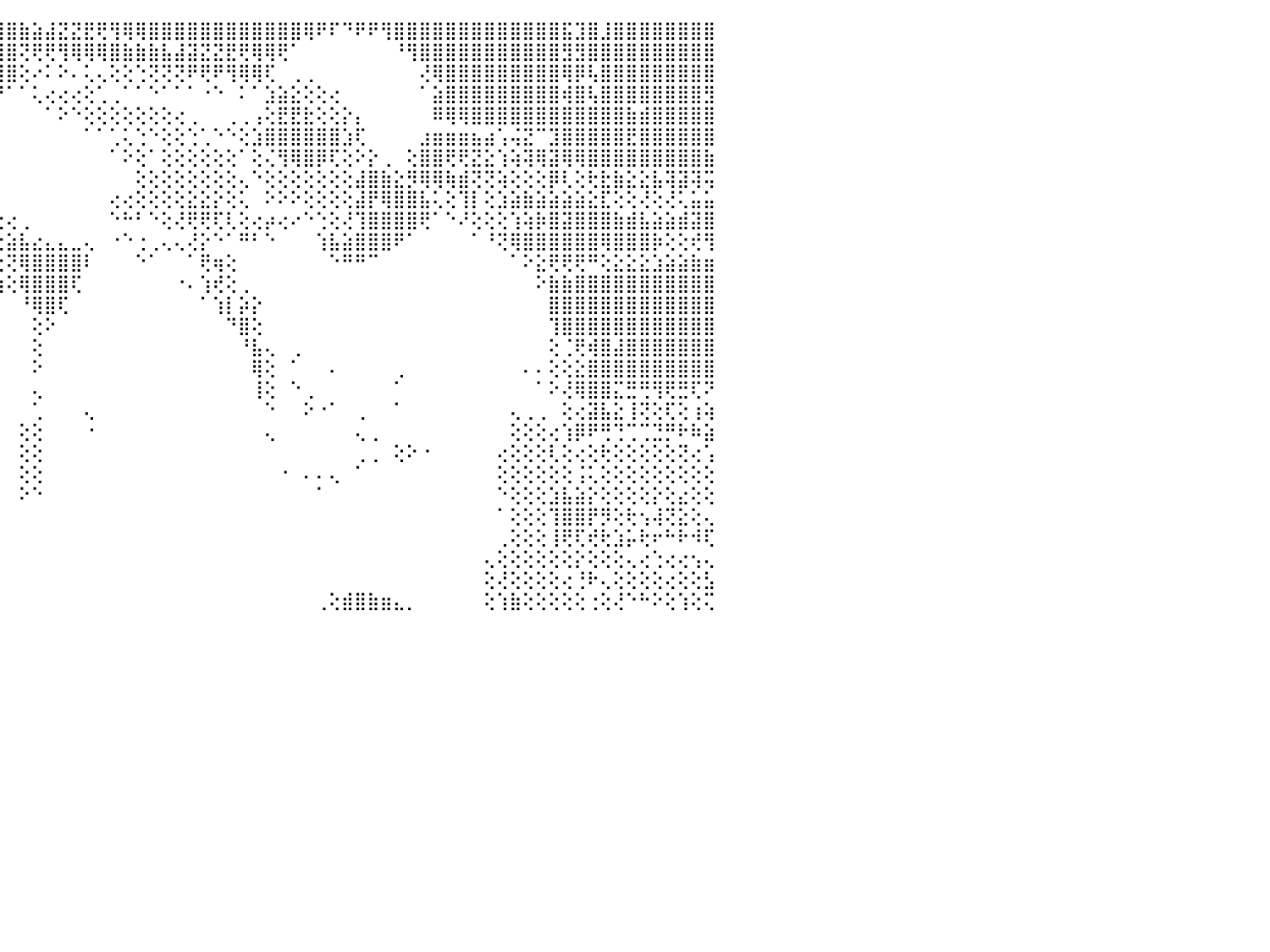

⣵⣥⣿⣿⣿⣿⣿⣿⣿⣿⣿⣿⣿⣿⣿⡿⢿⢟⠝⢕⢕⢕⢅⢕⢕⢕⢕⢕⢕⢕⢕⢕⢼⣷⣿⣿⣿⣿⣿⢿⢿⡿⢕⡕⣸⣿⣷⣵⣼⣝⣝⣟⢟⢻⢿⢿⣿⣿⣿⣿⣿⣿⣿⣿⣿⣿⣿⣿⢿⠟⠏⠙⠟⠟⢻⣿⣿⣿⣿⣿⣿⣿⣿⣿⣿⣿⣿⣿⣯⣹⣿⣸⣿⣿⣿⣿⣿⣿⣿⣿⠀
⣿⣿⣿⣿⣿⢿⢿⢟⢟⠟⢝⢙⢝⢅⢅⢔⢔⢕⢕⢕⢕⢕⢕⢕⢕⢕⢕⢁⢁⠁⠀⢕⢜⣗⣿⣿⣿⣿⣿⢕⠄⢕⢕⣿⣿⣿⢝⢟⢟⢻⢿⢿⢿⣿⣷⣷⣷⣧⣼⣽⣝⣝⣟⢟⢿⢿⢟⠁⠀⠀⠀⠀⠀⠀⠀⠘⢻⣿⣿⣿⣿⣿⣿⣿⣿⣿⣿⣿⣻⣻⣿⣿⣿⣿⣿⣿⣿⣿⣿⣿⠀
⢟⢟⢙⢑⢕⢅⢔⢔⢕⢕⢕⢕⢕⢕⢕⢕⢕⢕⢄⢄⠕⠕⠕⠕⠕⠕⠕⠕⠁⠀⠀⠅⢸⣿⣿⣿⣿⣿⣿⢕⠁⢕⢕⣿⣹⣿⢕⠔⠅⠕⠄⢅⢄⢕⢕⢑⢝⢝⢝⠟⢟⠟⢻⢿⢿⢏⠀⢀⢀⠀⠀⠀⠀⠀⠀⠀⠀⢜⢿⣿⣿⣿⣿⣿⣿⣿⣿⣿⢿⡿⢧⣿⣿⣿⣿⣿⣿⣿⣿⣿⠀
⢕⢕⢕⢕⢕⢕⢅⠀⠁⠕⠑⠑⠑⠑⢕⠱⣧⡕⢕⢕⠀⠀⠀⠀⠀⠀⠀⢀⠀⢀⠀⢀⣸⣿⣿⣿⣿⣿⣿⢕⢄⣅⢕⠞⠘⠁⠁⢅⢔⢔⢔⢕⢁⢀⠁⠁⠑⠁⠁⠁⠐⠑⠀⠅⠁⣱⣵⣕⢕⢕⢔⠀⠀⠀⠀⠀⠀⠁⣵⣿⣿⣿⣿⣿⣿⣿⣿⣿⢾⣿⢧⣿⣿⣿⣿⣿⣿⣿⣿⣻⠀
⢕⢕⢕⢕⢕⢕⢕⢔⢀⠀⠀⢀⢄⣄⡅⢨⣿⣿⣷⢕⢔⢄⢔⢄⢔⢕⢔⢅⢄⢕⢕⢿⢿⡿⣿⣿⣿⣿⣿⢕⠑⠁⠁⠀⠀⠀⠀⠀⠁⠕⠑⢕⢕⢕⢕⢕⢕⢕⢔⢀⠀⠀⢀⢀⢠⢕⣟⣟⣗⢕⢕⡕⡄⠀⠀⠀⠀⠀⠿⢿⢿⣿⣿⣿⣿⣿⣿⣿⣿⣿⣿⣿⣿⣷⣾⣿⣿⣿⣿⣿⠀
⢕⣕⣕⢕⢕⢕⢕⢕⢳⠗⠕⢕⢕⠛⢛⢕⢸⣿⣿⢕⢅⢄⢄⢄⣴⣶⣦⡕⢕⢕⢕⢔⢸⡷⣿⣿⣿⣿⡏⠁⠀⠀⠀⠀⠀⠀⠀⠀⠀⠀⠀⠁⠁⢁⢅⢑⠑⢕⢕⢑⢁⠑⠑⢕⣱⣿⣿⣿⣿⣿⣿⣱⢏⠀⠀⠀⠀⣰⣶⣶⣶⣦⣴⢡⢬⣝⠉⣹⣿⣿⣿⣿⣿⣟⣿⣿⣿⣿⣿⣿⠀
⣜⣛⣿⡕⢕⢕⢕⢕⢕⢕⢕⢕⢕⢔⢑⢕⢜⣝⣕⡕⢕⢕⢕⢕⣿⣿⣿⢇⢕⢕⢕⢕⢕⢕⣼⣿⣿⣿⢕⠀⠀⠀⠀⠀⠀⠀⠀⠀⠀⠀⠀⠀⠀⠁⠕⢕⠁⢕⢕⢕⢕⢕⢕⠁⢕⢌⢻⢿⣿⡿⢏⢕⠕⡕⢀⠀⢕⣿⣿⢟⢟⣝⣕⢱⢵⢽⢿⣽⢿⢿⣿⣿⣿⣿⣿⣿⣿⣿⣿⣷⠀
⢙⢙⢛⢟⢵⢵⢵⢵⣵⣵⡵⠵⠵⠕⢄⣕⢕⢻⢿⢇⢕⢕⢕⢕⢏⢟⢇⢕⢕⢕⢕⢕⢕⢈⣿⣿⣿⣿⡇⣄⢀⠀⠀⠀⠀⠀⠀⠀⠀⠀⠀⠀⠀⠀⠀⢕⢕⢕⢕⢕⢕⢕⢕⢄⠑⢕⢕⢕⢕⢕⢕⢕⣼⣿⣷⣕⡻⢿⢿⢷⣾⢝⢝⢵⢕⢕⢕⡿⢇⢕⢗⣗⣷⣕⣕⣧⢽⣽⢽⢭⠀
⢕⣵⡵⢕⣅⣅⣁⣴⡾⢿⣇⣔⢄⠀⠀⠀⠑⢕⢕⢕⢕⠑⢕⢁⢅⢅⢅⢅⢕⢕⢕⢑⢕⢔⣿⣿⣿⣿⣷⣿⡇⠀⢀⢢⠀⠀⠀⠀⠀⠀⠀⠀⠀⢔⢔⢕⢕⢕⢕⣕⣕⡕⢕⢅⠀⠕⠕⠕⢕⢕⢕⢕⣼⡟⢿⣿⣿⣧⢅⢕⢹⡇⢕⣱⣵⣷⣵⣵⣵⣵⣕⣏⢕⢕⢜⢕⢜⢅⣥⣥⠀
⢺⣿⣿⣿⣿⣿⣿⣿⣿⣾⣿⣾⣿⣿⣷⣿⣧⣥⣵⢕⢕⡐⣿⣶⡕⢕⢕⠕⢑⢕⠁⠀⢱⠑⣿⣿⣿⣿⡿⣿⡇⠕⣿⡕⢕⢔⢀⠀⠀⠀⠀⠀⠀⠑⠓⠃⠑⢕⢜⢟⢟⢏⢇⢕⢔⡴⢔⠔⠑⢑⢕⢜⢹⣿⣿⣿⣿⢟⠁⠑⠜⢕⢕⢕⢱⢵⡷⣿⣽⣿⣿⣿⣷⣾⣧⣵⣵⣾⣽⣿⠀
⠑⠜⢿⢿⢿⠇⠘⠿⠿⢿⢿⣿⣿⣿⣿⣿⣿⣿⡿⢕⠈⠹⠟⠻⣕⡕⠔⡤⠀⠀⠀⢐⢔⢜⢸⣿⣿⣕⡑⢘⢻⢿⣯⢕⢕⣵⣧⣔⣄⣄⣀⢄⠀⠐⠑⢐⢀⢄⢄⢜⡕⠑⠁⠛⠃⠑⠀⠀⠀⢱⣧⣵⣿⣿⣿⠟⠁⠀⠀⠀⠀⠁⠘⢝⢿⣿⣿⣿⣿⣿⣿⢿⣿⣿⣿⡷⢕⢕⢞⢻⠀
⢄⢀⠀⠄⠄⠄⠀⠀⠀⠐⠐⠐⠐⠐⠐⠐⠐⠐⢔⢕⡔⢄⢄⢅⢍⢀⠀⠀⠀⠄⠀⢀⢸⣵⣇⡕⢑⢕⢕⢕⠕⢜⢕⢕⢕⢝⢿⣿⣿⣿⣿⠇⠀⠀⠀⠑⠁⠀⠀⠁⢟⢶⢕⠀⠀⠀⠀⠀⠀⠀⠑⠛⠛⠉⠀⠀⠀⠀⠀⠀⠀⠀⠀⠀⠁⠕⣕⢟⢟⢟⠛⢕⣕⣕⣕⣱⣵⣵⣷⣶⠀
⢓⣵⣵⣴⣔⢄⢄⢄⢀⢀⢀⢀⢄⢄⢄⢄⢄⢄⢕⢇⢕⢕⢳⣵⣵⣵⣵⣵⣔⣔⢕⢕⢕⢙⡛⠻⢥⢅⢑⢑⢀⢕⢕⢕⢱⢕⢿⣿⣿⣿⢏⠀⠀⠀⠀⠀⠀⠀⠐⠄⢱⢞⢕⢀⠀⠀⠀⠀⠀⠀⠀⠀⠀⠀⠀⠀⠀⠀⠀⠀⠀⠀⠀⠀⠀⠀⠕⣷⣷⣿⣿⣿⣿⣿⣿⣿⣿⣿⣿⣿⠀
⣶⣿⣿⣿⣿⣷⣷⣷⣷⣷⣷⣷⣷⣷⣷⣷⣷⣧⣷⢕⠀⠁⠑⢹⣿⣿⣿⣿⣿⣿⣷⢧⢕⢕⢅⢅⢄⢄⢔⣕⡕⢕⢕⢕⠁⠀⠘⢿⣿⢏⠀⠀⠀⠀⠀⠀⠀⠀⠀⠀⠁⢱⡇⡵⡕⠀⠀⠀⠀⠀⠀⠀⠀⠀⠀⠀⠀⠀⠀⠀⠀⠀⠀⠀⠀⠀⠀⣿⣿⣿⣿⣿⣿⣿⣿⣿⣿⣿⣿⣿⠀
⣿⣿⣿⣿⣿⣿⣿⣿⣿⣿⣿⣿⣿⣿⣿⣿⣿⣿⣿⢁⠀⠀⠀⠁⢻⣿⣿⣿⣿⣿⣵⣵⣵⣼⣽⣽⣿⣿⣿⣿⣿⣿⣿⡇⠀⠀⠀⢕⠕⠀⠀⠀⠀⠀⠀⠀⠀⠀⠀⠀⠀⠀⠙⣿⢕⠀⠀⠀⠀⠀⠀⠀⠀⠀⠀⠀⠀⠀⠀⠀⠀⠀⠀⠀⠀⠀⠀⢹⣿⣿⣿⣿⣿⣿⣿⣿⣿⣿⣿⣿⠀
⣿⣿⣿⣿⣿⣿⣿⣿⣿⣿⣿⣿⣿⣿⣿⣿⣿⣿⣿⢕⠀⠀⠀⠀⠌⣿⣿⣿⣿⣿⣿⣿⣿⣿⣿⣿⣿⣿⣿⣿⣿⣿⣿⠇⠀⠀⠀⢕⠀⠀⠀⠀⠀⠀⠀⠀⠀⠀⠀⠀⠀⠀⠀⠘⣧⢄⠀⢀⠀⠀⠀⠀⠀⠀⠀⠀⠀⠀⠀⠀⠀⠀⠀⠀⠀⠀⠀⢕⢈⢟⢾⣿⣼⣿⣿⣿⣿⣿⣿⣿⠀
⣿⣿⣿⣿⣿⣿⣿⣿⣿⣿⣿⣿⣿⣿⣿⣿⣿⣿⣿⡇⠀⠀⠀⠀⠀⢹⣿⣿⣿⣿⣿⣿⣿⣿⣿⣿⣿⣿⣿⣿⣿⣿⣿⠐⠀⠀⠀⠕⠀⠀⠀⠀⠀⠀⠀⠀⠀⠀⠀⠀⠀⠀⠀⠀⢿⢕⠀⠁⠀⠀⠄⠀⠀⠀⠀⢀⠀⠀⠀⠀⠀⠀⠀⠀⠀⠄⠄⢕⢕⣕⣿⣿⣿⣿⣿⣿⣿⣿⣿⣿⠀
⣿⣿⣿⣿⣿⣿⣿⣿⣿⣿⣿⣿⣿⣿⣿⣿⣿⣿⣿⣿⡄⠀⠀⠀⢄⣼⣿⣿⣿⣿⣿⣿⣿⣿⣿⣿⣿⣿⣿⣿⣿⣿⡿⠀⠀⠀⠀⢄⠀⠀⠀⠀⠀⠀⠀⠀⠀⠀⠀⠀⠀⠀⠀⠀⢸⢕⠀⠑⢀⠀⠀⠀⠀⠀⠀⠁⠀⠀⠀⠀⠀⠀⠀⠀⠀⠀⠁⠕⢜⢿⣿⣿⣍⣛⢛⢻⢟⣛⢏⠝⠀
⣿⣿⣿⣿⣿⣿⣿⣿⣿⣿⣿⣿⣿⣿⣿⣿⣿⣿⣿⣿⣿⣆⠀⠀⠑⢻⣿⣿⣿⣿⣿⣿⣿⣿⣿⣿⣿⣿⣿⣿⣿⣿⡇⠀⠀⠀⠀⢁⠀⠀⠀⢄⠀⠀⠀⠀⠀⠀⠀⠀⠀⠀⠀⠀⠀⠑⠀⠀⠕⠐⠁⠀⢀⠀⠀⠁⠀⠀⠀⠀⠀⠀⠀⠀⢄⢀⢀⠀⢕⢔⣽⣧⣕⢸⢝⢕⢏⢕⢰⢵⠀
⣿⣿⣿⣿⣿⣿⣿⣿⣿⣿⣿⣿⣿⣿⣿⣿⣿⣿⣿⣿⣿⣿⡇⠀⠕⢿⢿⢿⢿⣿⣿⢟⢻⣿⡿⢻⣷⣽⡹⣿⣿⣿⡇⠀⠀⠀⢕⢕⠀⠀⠀⠐⠀⠀⠀⠀⠀⠀⠀⠀⠀⠀⠀⠀⠀⢄⠀⠀⠀⠀⠀⠀⢄⢀⠀⠀⠀⠀⠀⠀⠀⠀⠀⠀⢕⢕⢕⢔⢱⡿⠟⢛⢙⢉⢉⣙⡛⠗⠷⣵⠀
⣿⣿⣿⣿⣿⣿⣿⣿⣿⣿⣿⣿⣿⣿⣿⣿⣿⣿⣿⣿⣿⣿⣯⠀⠈⠑⠁⠀⠀⠙⡙⢵⣾⣿⢕⢕⢻⣿⣷⢹⣿⣿⢕⠀⠀⠀⢕⢕⠀⠀⠀⠀⠀⠀⠀⠀⠀⠀⠀⠀⠀⠀⠀⠀⠀⠀⠀⠀⠀⠀⠀⠀⢀⢀⠀⢕⠕⠐⠀⠀⠀⠀⠀⢔⢕⢕⢕⢇⢕⢔⢕⢗⢕⢕⢕⢕⢕⢝⢔⢡⠀
⣿⣿⣿⣿⣿⣿⣿⣿⣿⣿⣿⣿⣿⣿⣿⣿⣿⣿⣿⣿⣿⣿⢗⢄⠀⢀⢀⣀⣄⣤⣵⣼⠙⠏⠕⠀⠄⠍⠍⠹⠿⠻⠕⠀⠀⠀⢕⢕⠀⠀⠀⠀⠀⠀⠀⠀⠀⠀⠀⠀⠀⠀⠀⠀⠀⠀⠐⠀⠄⠄⢄⠀⠁⠀⠀⠀⠀⠀⠀⠀⠀⠀⠀⢕⢕⢕⢕⢕⢕⢨⢅⢕⢕⢕⢕⢕⢕⢕⢕⢕⠀
⣿⣿⣿⣿⣿⣿⣿⣿⣿⣿⣿⣿⣿⣿⣿⣿⣿⣿⣿⣿⣿⣿⣷⣾⣿⣿⣿⣿⣿⣿⣿⢇⠀⠀⠀⠀⠀⠀⠀⠀⠀⠀⠀⠀⠀⠀⠕⠑⠀⠀⠀⠀⠀⠀⠀⠀⠀⠀⠀⠀⠀⠀⠀⠀⠀⠀⠀⠀⠀⠁⠀⠀⠀⠀⠀⠀⠀⠀⠀⠀⠀⠀⠀⠑⢕⢕⢕⣱⣧⣵⡕⢕⢕⢕⢕⡕⢕⣔⢕⢕⠀
⣿⣿⣿⣿⣿⣿⣿⣿⣿⣿⣿⣿⣿⣿⣿⣿⣿⣿⣿⣿⣿⣿⢟⢟⢏⢝⠟⢟⢟⠟⠕⠁⠀⠀⠀⠀⠀⠀⠀⠀⠀⠀⠀⠀⠀⠀⠀⠀⠀⠀⠀⠀⠀⠀⠀⠀⠀⠀⠀⠀⠀⠀⠀⠀⠀⠀⠀⠀⠀⠀⠀⠀⠀⠀⠀⠀⠀⠀⠀⠀⠀⠀⠀⠁⢕⢕⢕⢹⣿⣿⡟⡻⢕⢗⢢⢼⢝⣕⢕⢄⠀
⣿⣿⣿⣿⣿⣿⣿⣿⣿⣿⣿⣿⣿⣿⣿⣿⣿⣿⣿⡿⠟⢕⠕⢔⠜⠟⠑⠕⠁⠀⠀⠀⠀⠀⠀⠀⠀⠀⠀⠀⠀⠀⠀⠀⠀⠀⠀⠀⠀⠀⠀⠀⠀⠀⠀⠀⠀⠀⠀⠀⠀⠀⠀⠀⠀⠀⠀⠀⠀⠀⠀⠀⠀⠀⠀⠀⠀⠀⠀⠀⠀⠀⠀⢀⢕⢕⢕⢸⢟⢏⢞⢗⣱⡥⢗⠖⠓⠗⠺⢏⠀
⣿⣿⣿⣿⣿⣿⣿⣿⣿⣿⣿⣿⣿⣿⣿⣿⢟⠏⠕⠀⠀⠀⠀⠁⢕⠔⠁⠀⠀⠀⠀⠀⠀⠀⠀⠀⠀⠀⠀⠀⠀⠀⠀⠀⠀⠀⠀⠀⠀⠀⠀⠀⠀⠀⠀⠀⠀⠀⠀⠀⠀⠀⠀⠀⠀⠀⠀⠀⠀⠀⠀⠀⠀⠀⠀⠀⠀⠀⠀⠀⠀⠀⢄⢕⢕⢕⢕⢕⢕⡕⢕⢕⢕⢄⢔⢑⢔⢔⢢⢄⠀
⣿⣿⣿⣿⣿⣿⣿⣿⣿⣿⣿⣿⣿⣿⣿⣯⣾⡕⢕⢔⠀⠀⠀⠀⠀⠀⠀⠀⠀⠀⠀⠀⠀⢀⣰⣴⣴⢀⠀⠀⠀⠀⠀⠀⠀⠀⠀⠀⠀⠀⠀⠀⠀⠀⠀⠀⠀⠀⠀⠀⠀⠀⠀⠀⠀⠀⠀⠀⠀⠀⠀⠀⠀⠀⠀⠀⠀⠀⠀⠀⠀⠀⢕⢜⢕⢕⢕⢕⢔⢘⠗⢄⢕⢕⢕⢕⢔⢕⢕⣣⠀
⣿⣿⣿⣿⣿⣿⣿⣿⣿⣿⣿⣿⣿⣿⣿⣿⣿⣿⣦⢀⠀⠀⠀⠀⢀⠀⠀⠀⠀⠀⠀⠀⠀⢱⣿⣿⡟⢻⣷⡄⠀⠀⠀⠀⠀⠀⠀⠀⠀⠀⠀⠀⠀⠀⠀⠀⠀⠀⠀⠀⠀⠀⠀⠀⠀⠀⠀⠀⠀⢀⢕⣾⣿⣷⣶⣄⡀⠀⠀⠀⠀⠀⢕⢱⣷⢕⢕⢕⢕⢕⢐⢕⢜⠑⠓⠕⢕⢱⢕⢍⠀
⠀⠀⠀⠀⠀⠀⠀⠀⠀⠀⠀⠀⠀⠀⠀⠀⠀⠀⠀⠀⠀⠀⠀⠀⠀⠀⠀⠀⠀⠀⠀⠀⠀⠀⠀⠀⠀⠀⠀⠀⠀⠀⠀⠀⠀⠀⠀⠀⠀⠀⠀⠀⠀⠀⠀⠀⠀⠀⠀⠀⠀⠀⠀⠀⠀⠀⠀⠀⠀⠀⠀⠀⠀⠀⠀⠀⠀⠀⠀⠀⠀⠀⠀⠀⠀⠀⠀⠀⠀⠀⠀⠀⠀⠀⠀⠀⠀⠀⠀⠀⠀